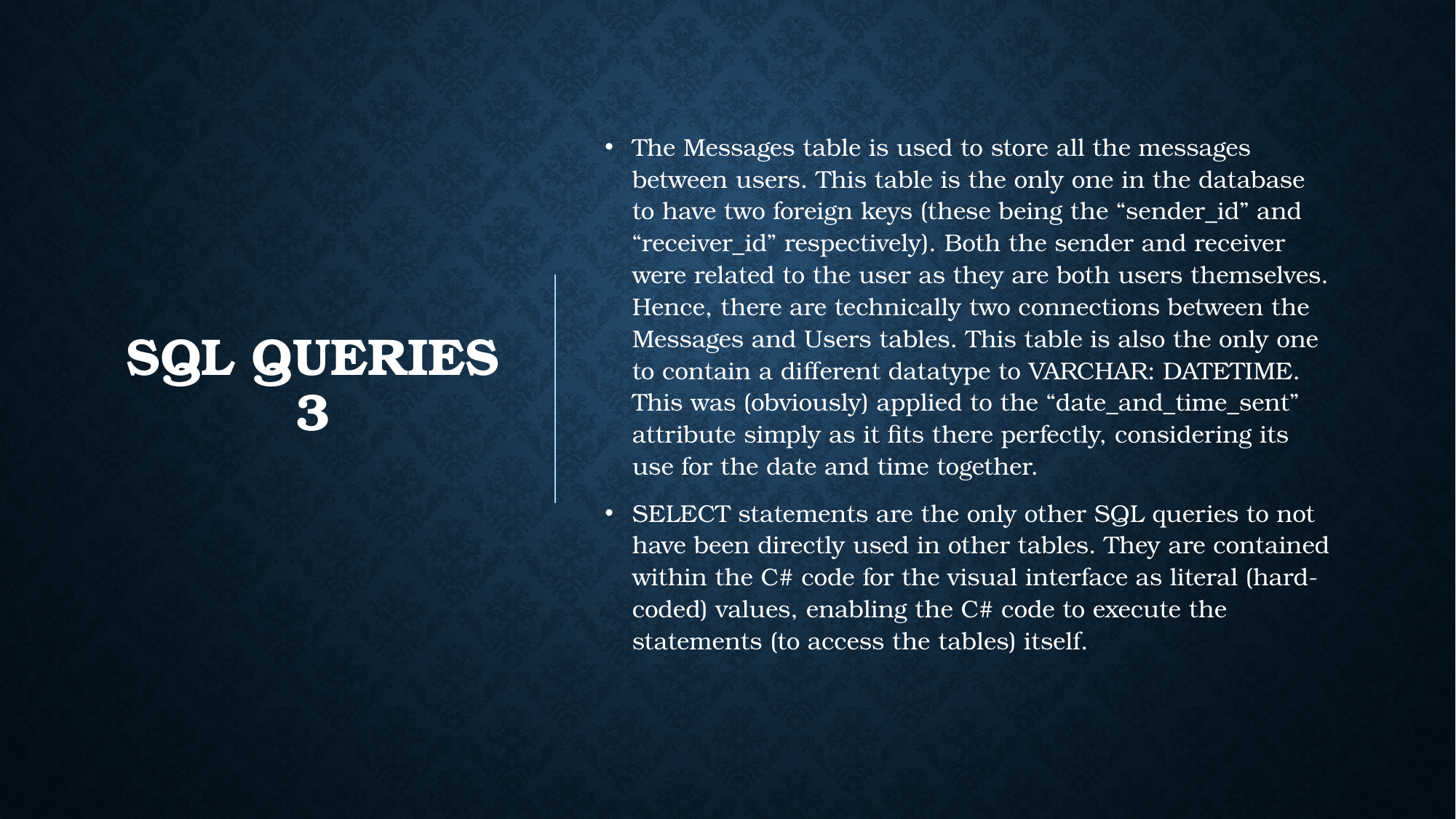

# SQL Queries 3
The Messages table is used to store all the messages between users. This table is the only one in the database to have two foreign keys (these being the “sender_id” and “receiver_id” respectively). Both the sender and receiver were related to the user as they are both users themselves. Hence, there are technically two connections between the Messages and Users tables. This table is also the only one to contain a different datatype to VARCHAR: DATETIME. This was (obviously) applied to the “date_and_time_sent” attribute simply as it fits there perfectly, considering its use for the date and time together.
SELECT statements are the only other SQL queries to not have been directly used in other tables. They are contained within the C# code for the visual interface as literal (hard-coded) values, enabling the C# code to execute the statements (to access the tables) itself.